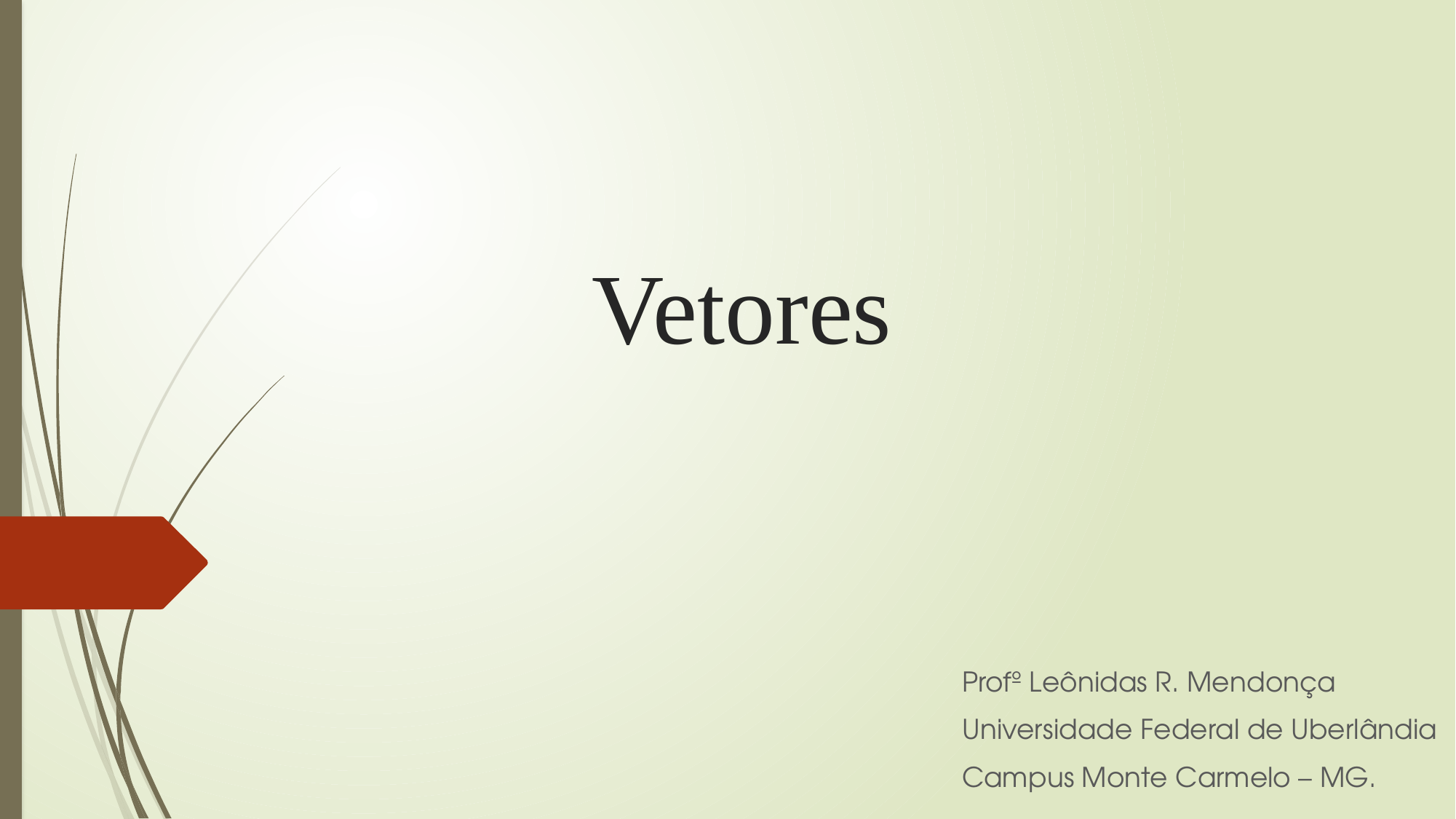

# Vetores
Profº Leônidas R. Mendonça
Universidade Federal de Uberlândia
Campus Monte Carmelo – MG.